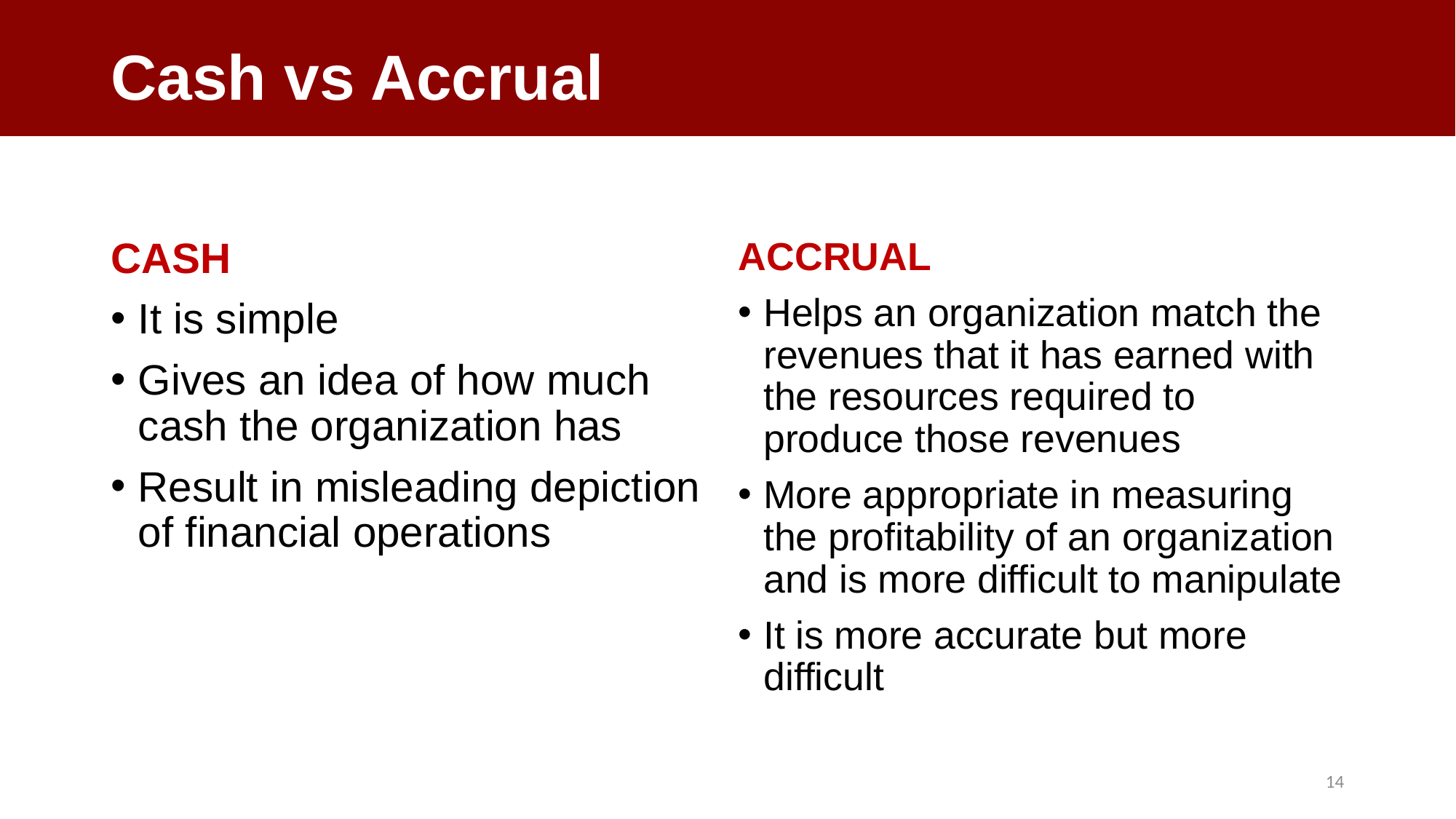

# Cash vs Accrual
CASH
It is simple
Gives an idea of how much cash the organization has
Result in misleading depiction of financial operations
ACCRUAL
Helps an organization match the revenues that it has earned with the resources required to produce those revenues
More appropriate in measuring the profitability of an organization and is more difficult to manipulate
It is more accurate but more difficult

14